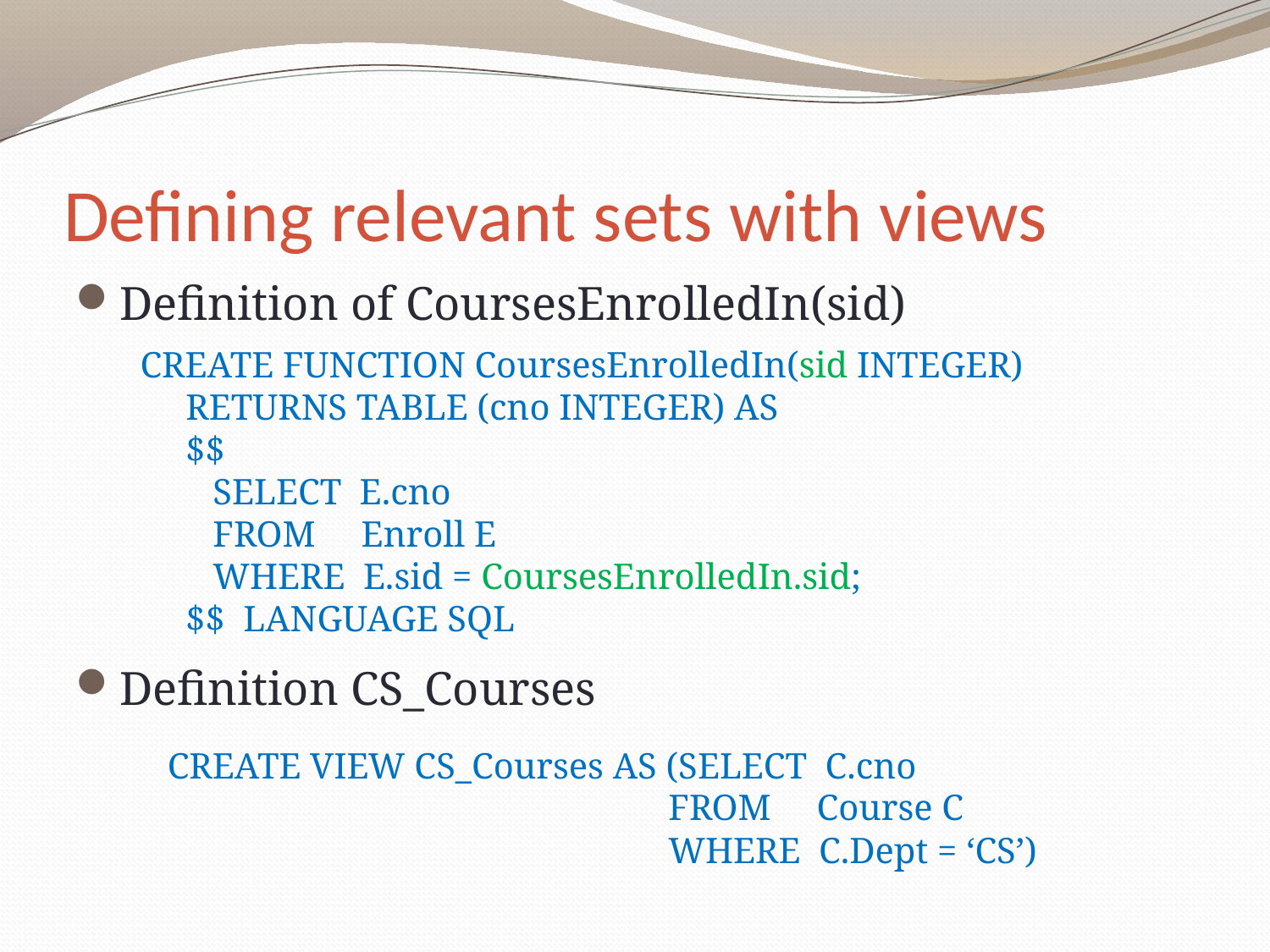

# Defining relevant sets with views
Definition of CoursesEnrolledIn(sid)

Definition CS_Courses
CREATE FUNCTION CoursesEnrolledIn(sid INTEGER)
     RETURNS TABLE (cno INTEGER) AS
     $$
        SELECT  E.cno
        FROM     Enroll E
        WHERE  E.sid = CoursesEnrolledIn.sid;
     $$  LANGUAGE SQL
CREATE VIEW CS_Courses AS (SELECT  C.cno
                                                       FROM     Course C
                                                       WHERE  C.Dept = ‘CS’)